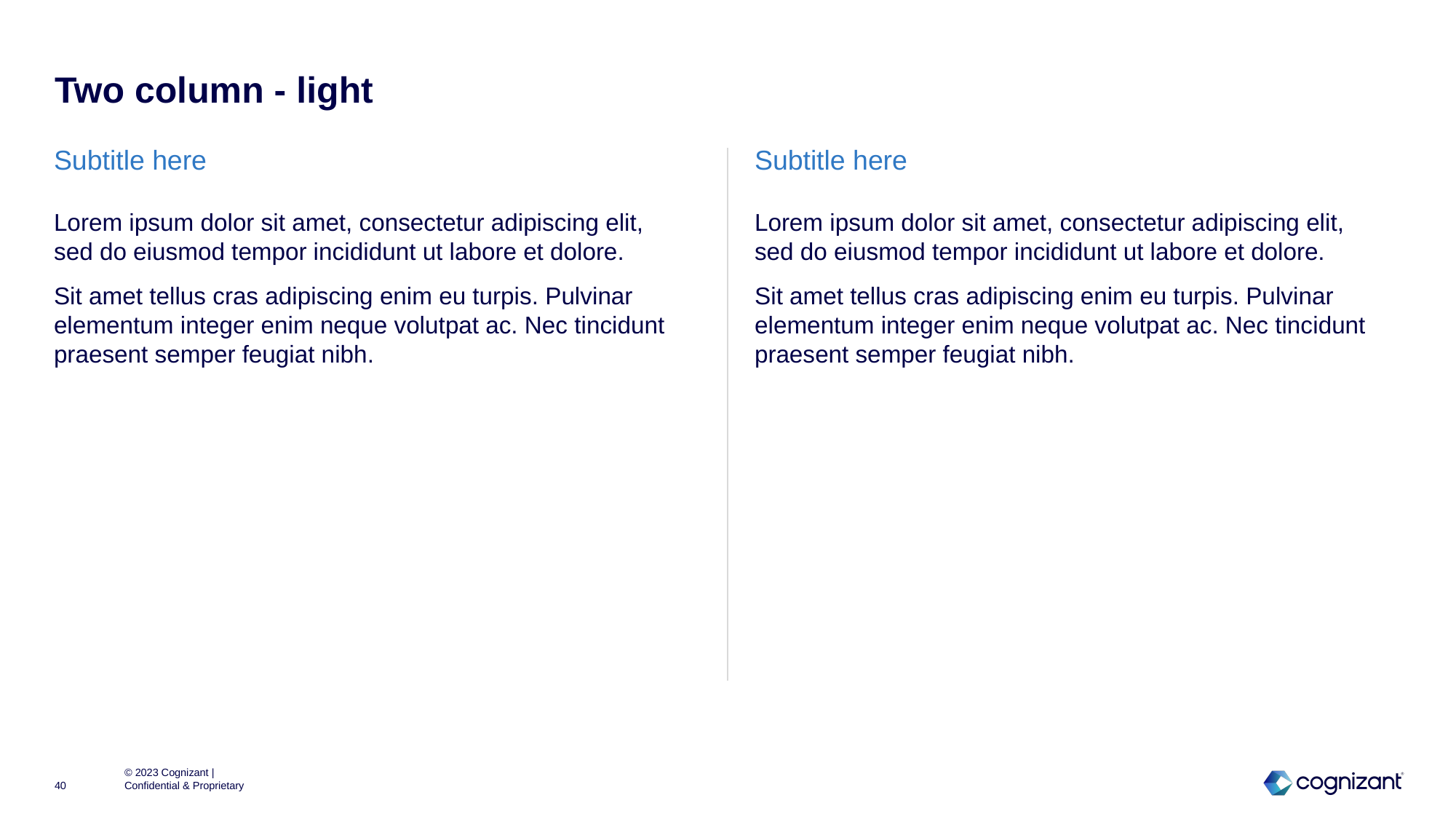

# Two column - light
Subtitle here
Subtitle here
Lorem ipsum dolor sit amet, consectetur adipiscing elit,
sed do eiusmod tempor incididunt ut labore et dolore.
Sit amet tellus cras adipiscing enim eu turpis. Pulvinar elementum integer enim neque volutpat ac. Nec tincidunt praesent semper feugiat nibh.
Lorem ipsum dolor sit amet, consectetur adipiscing elit,
sed do eiusmod tempor incididunt ut labore et dolore.
Sit amet tellus cras adipiscing enim eu turpis. Pulvinar elementum integer enim neque volutpat ac. Nec tincidunt praesent semper feugiat nibh.
© 2023 Cognizant | Confidential & Proprietary
40